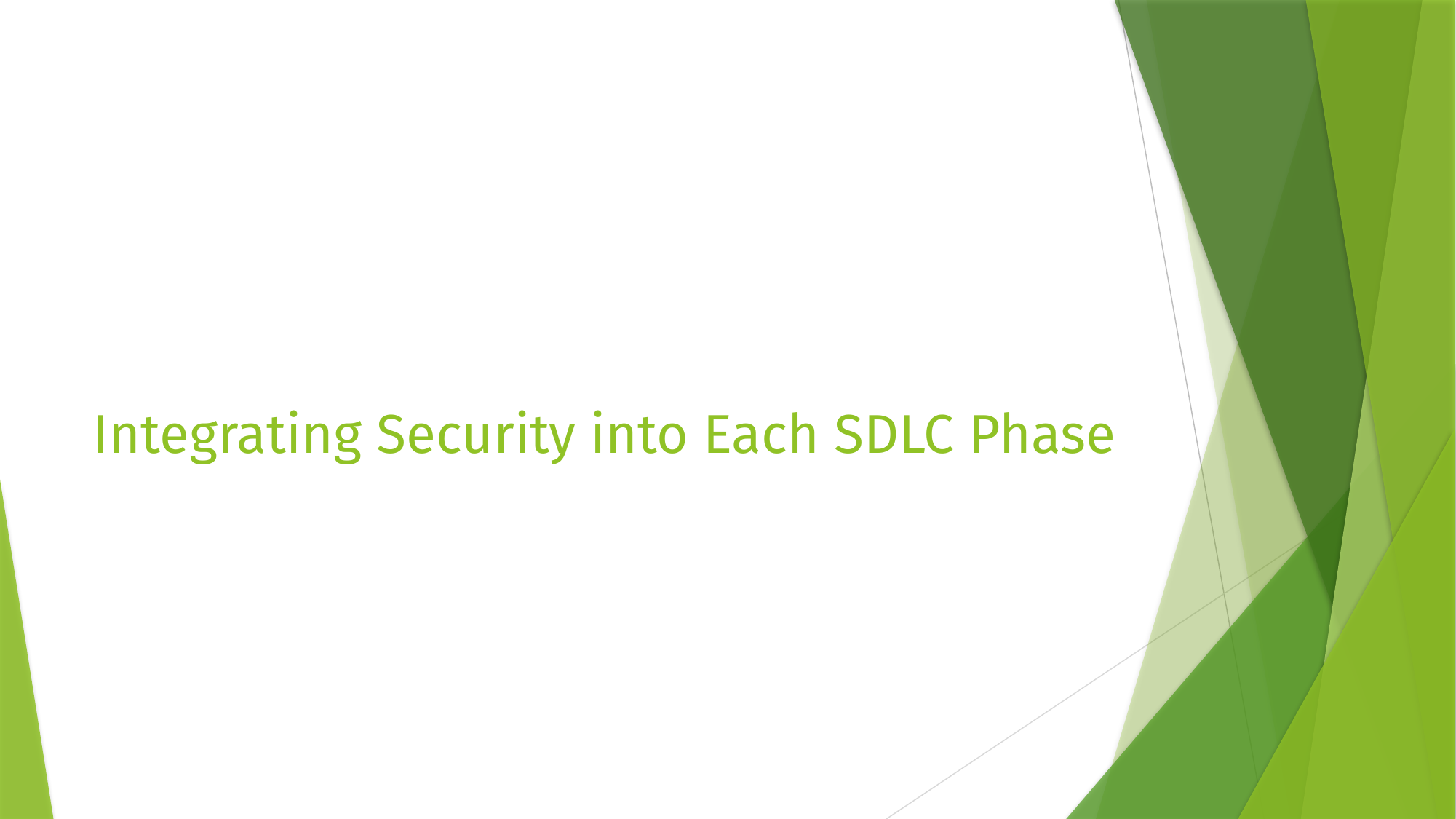

# Integrating Security into Each SDLC Phase